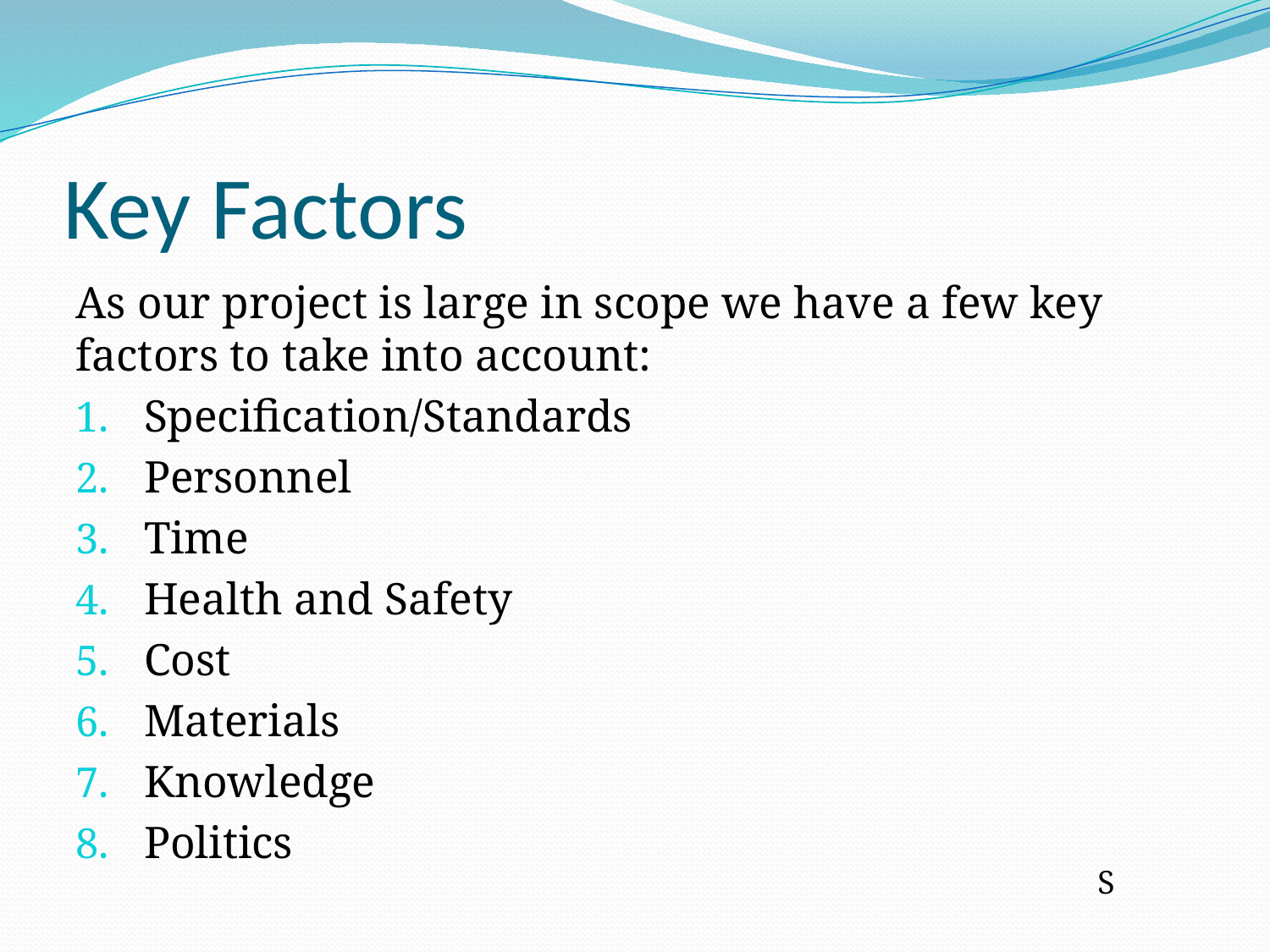

# Key Factors
As our project is large in scope we have a few key factors to take into account:
Specification/Standards
Personnel
Time
Health and Safety
Cost
Materials
Knowledge
Politics

S